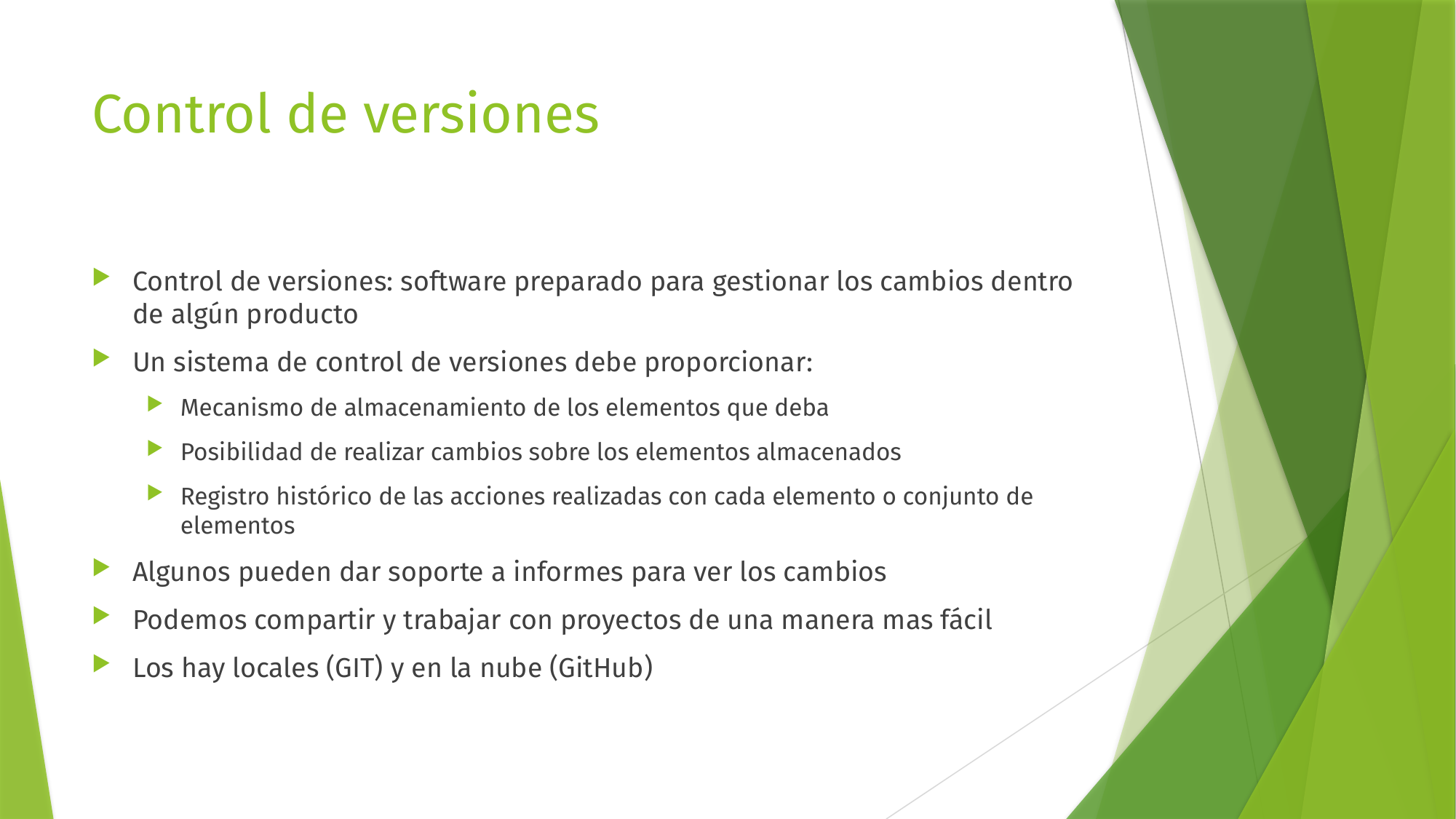

# Control de versiones
Control de versiones: software preparado para gestionar los cambios dentro de algún producto
Un sistema de control de versiones debe proporcionar:
Mecanismo de almacenamiento de los elementos que deba
Posibilidad de realizar cambios sobre los elementos almacenados
Registro histórico de las acciones realizadas con cada elemento o conjunto de elementos
Algunos pueden dar soporte a informes para ver los cambios
Podemos compartir y trabajar con proyectos de una manera mas fácil
Los hay locales (GIT) y en la nube (GitHub)